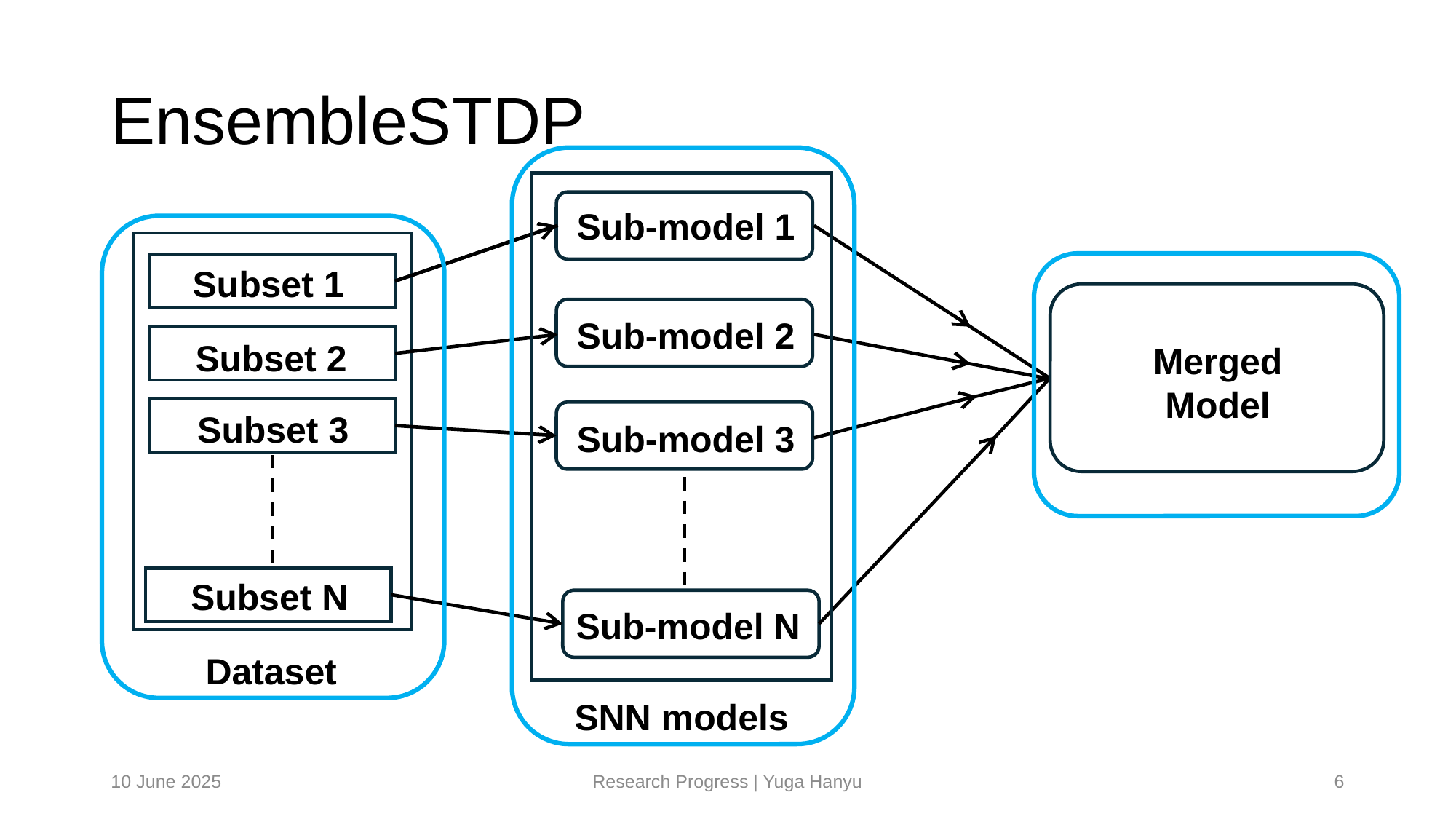

# EnsembleSTDP

Sub-model 1

Subset 1

Sub-model 2

Subset 2
Merged Model

Subset 3

Sub-model 3

Subset N

Sub-model N
Dataset
SNN models
10 June 2025
Research Progress | Yuga Hanyu
6